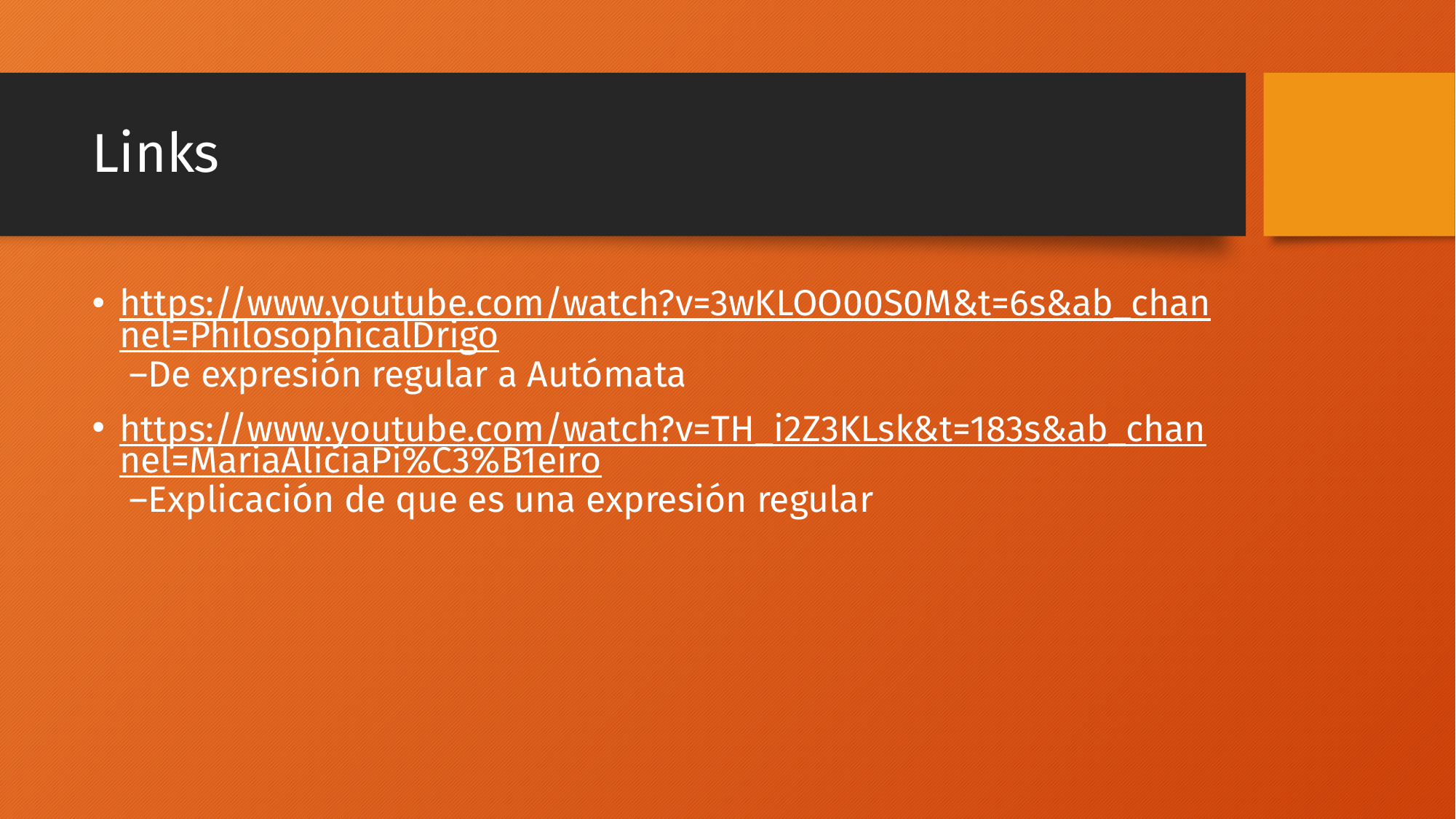

# Links
https://www.youtube.com/watch?v=3wKLOO00S0M&t=6s&ab_channel=PhilosophicalDrigo –De expresión regular a Autómata
https://www.youtube.com/watch?v=TH_i2Z3KLsk&t=183s&ab_channel=MariaAliciaPi%C3%B1eiro –Explicación de que es una expresión regular